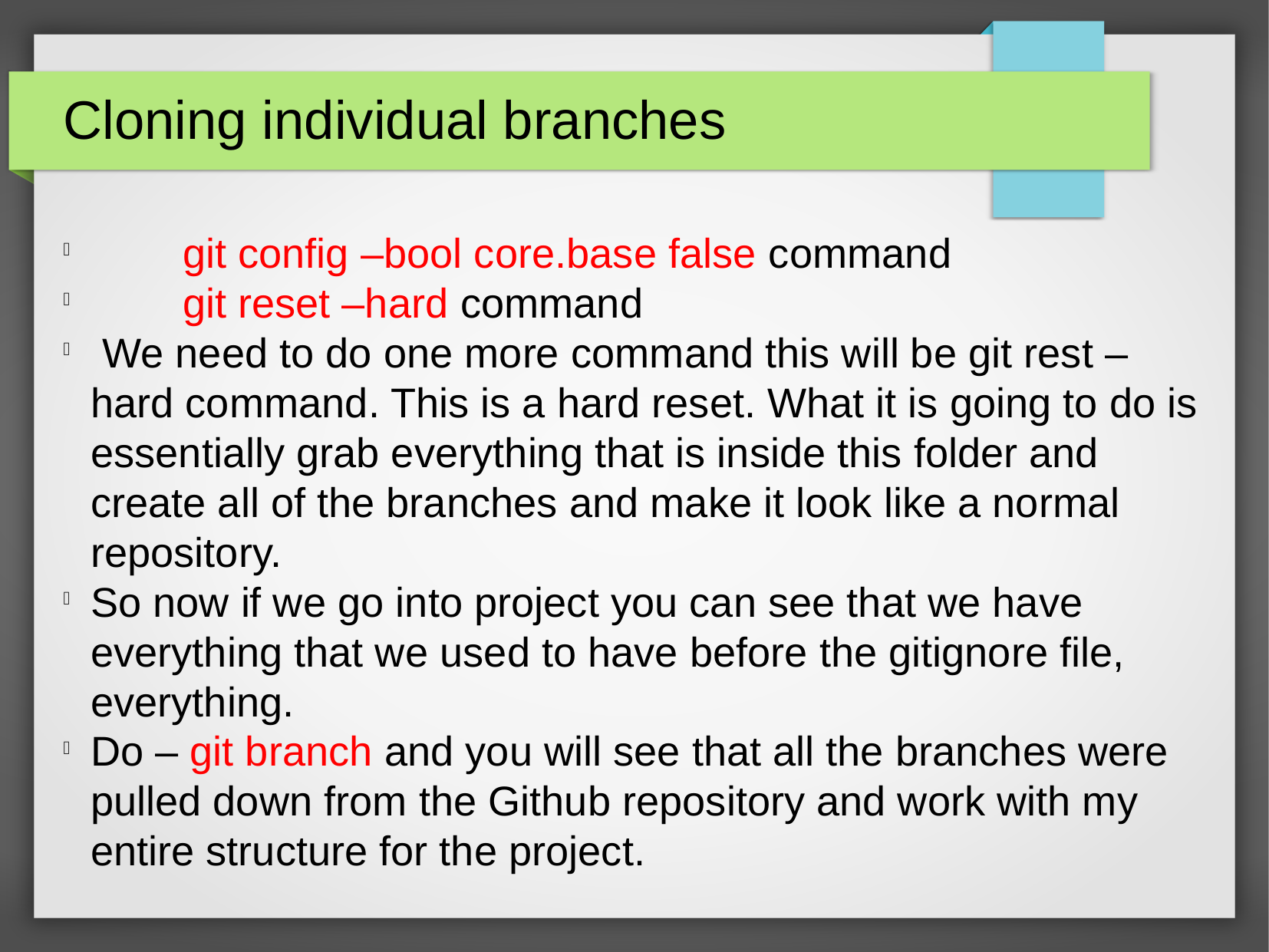

Cloning individual branches
        git config –bool core.base false command
        git reset –hard command
 We need to do one more command this will be git rest –hard command. This is a hard reset. What it is going to do is essentially grab everything that is inside this folder and create all of the branches and make it look like a normal repository.
So now if we go into project you can see that we have everything that we used to have before the gitignore file, everything.
Do – git branch and you will see that all the branches were pulled down from the Github repository and work with my entire structure for the project.